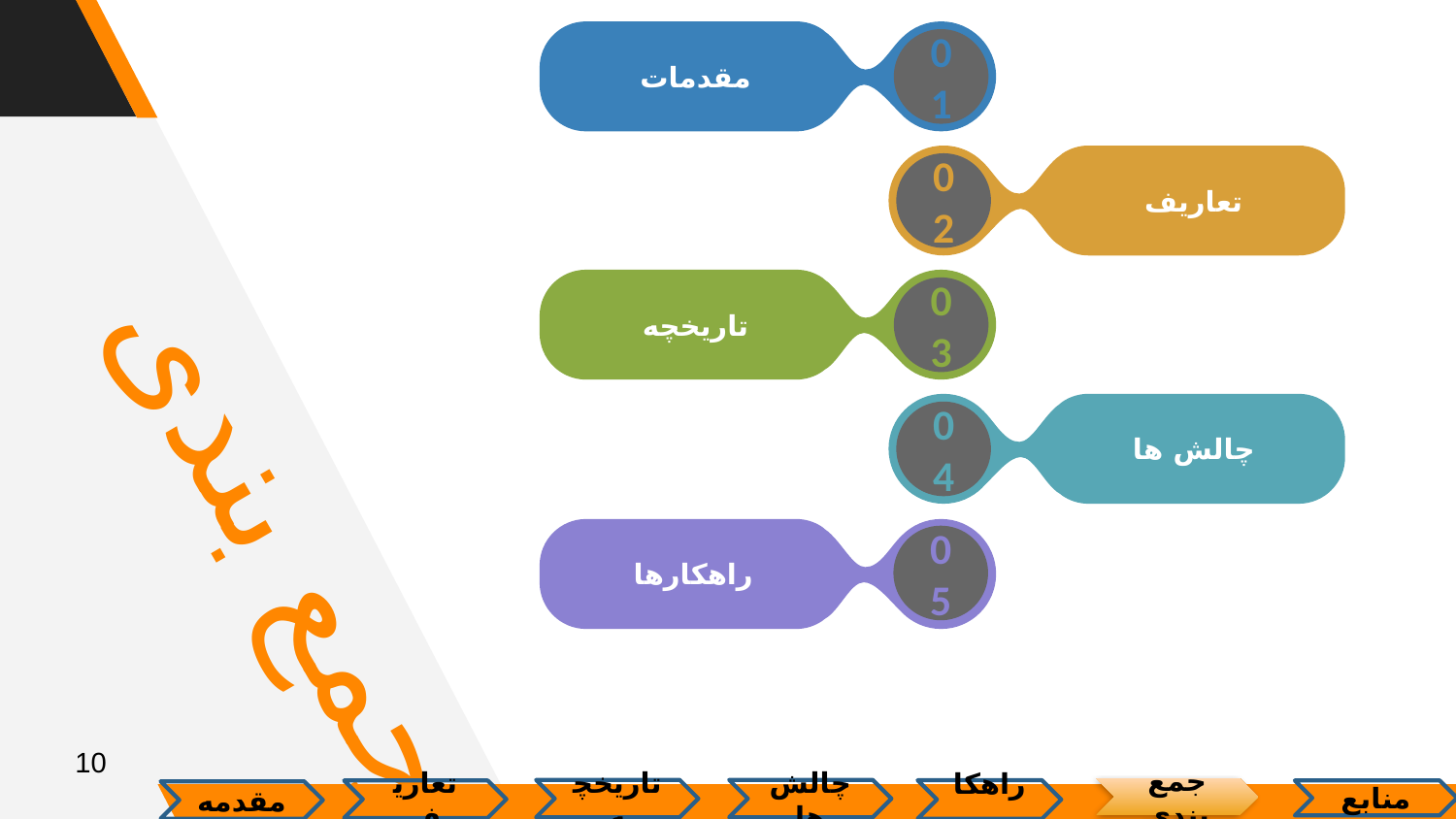

0
1
مقدمات

0
2
تعاریف

0
3
تاریخچه

0
4
چالش ها

0
5
راهکارها
جمع بندی
10
جمع بندی
تاریخچه
چالش ها
راهکار
منابع
تعاریف
مقدمه